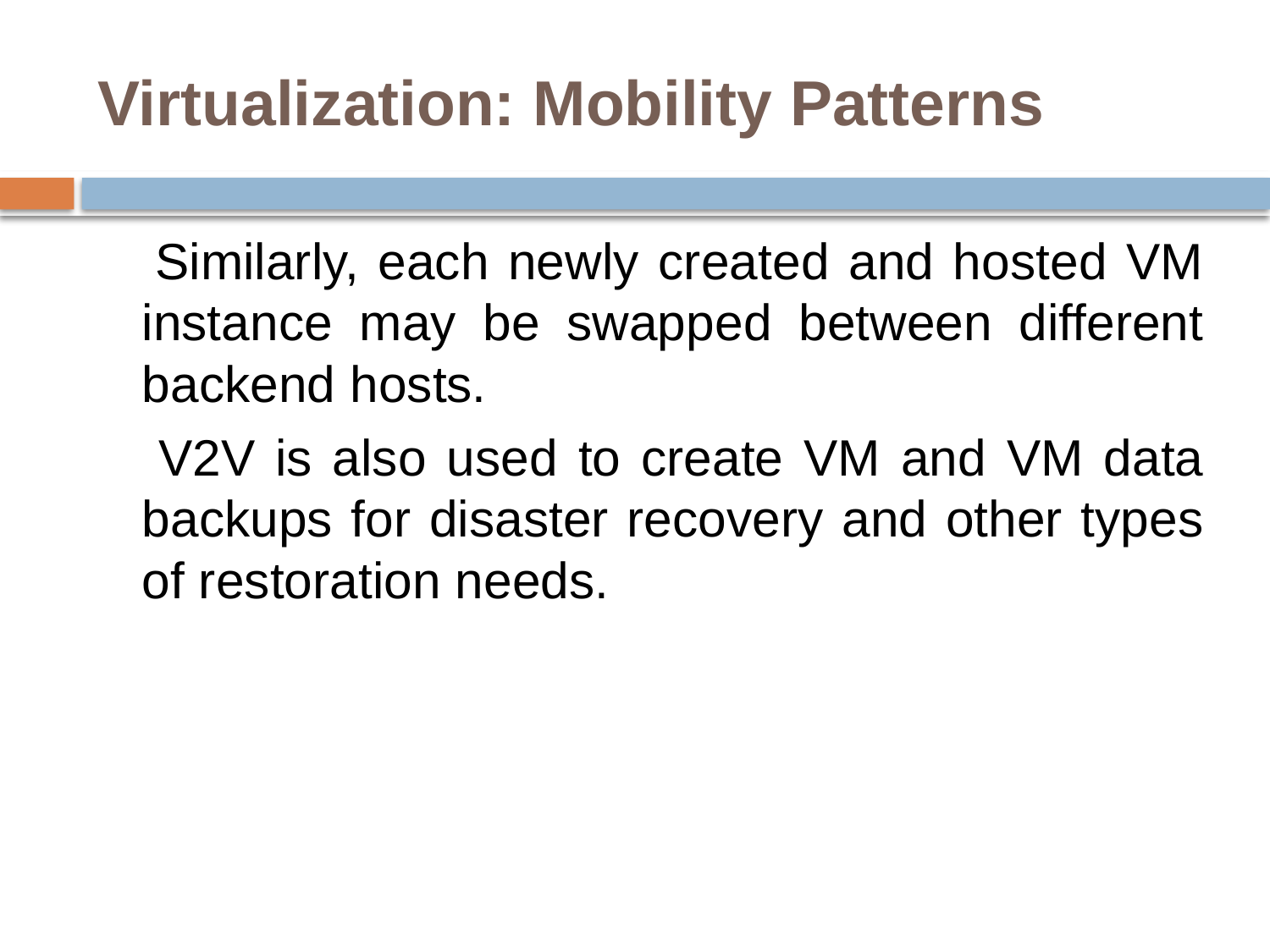

# Virtualization: Mobility Patterns
   Similarly, each newly created and hosted VM instance may be swapped between different backend hosts.
   V2V is also used to create VM and VM data backups for disaster recovery and other types of restoration needs.